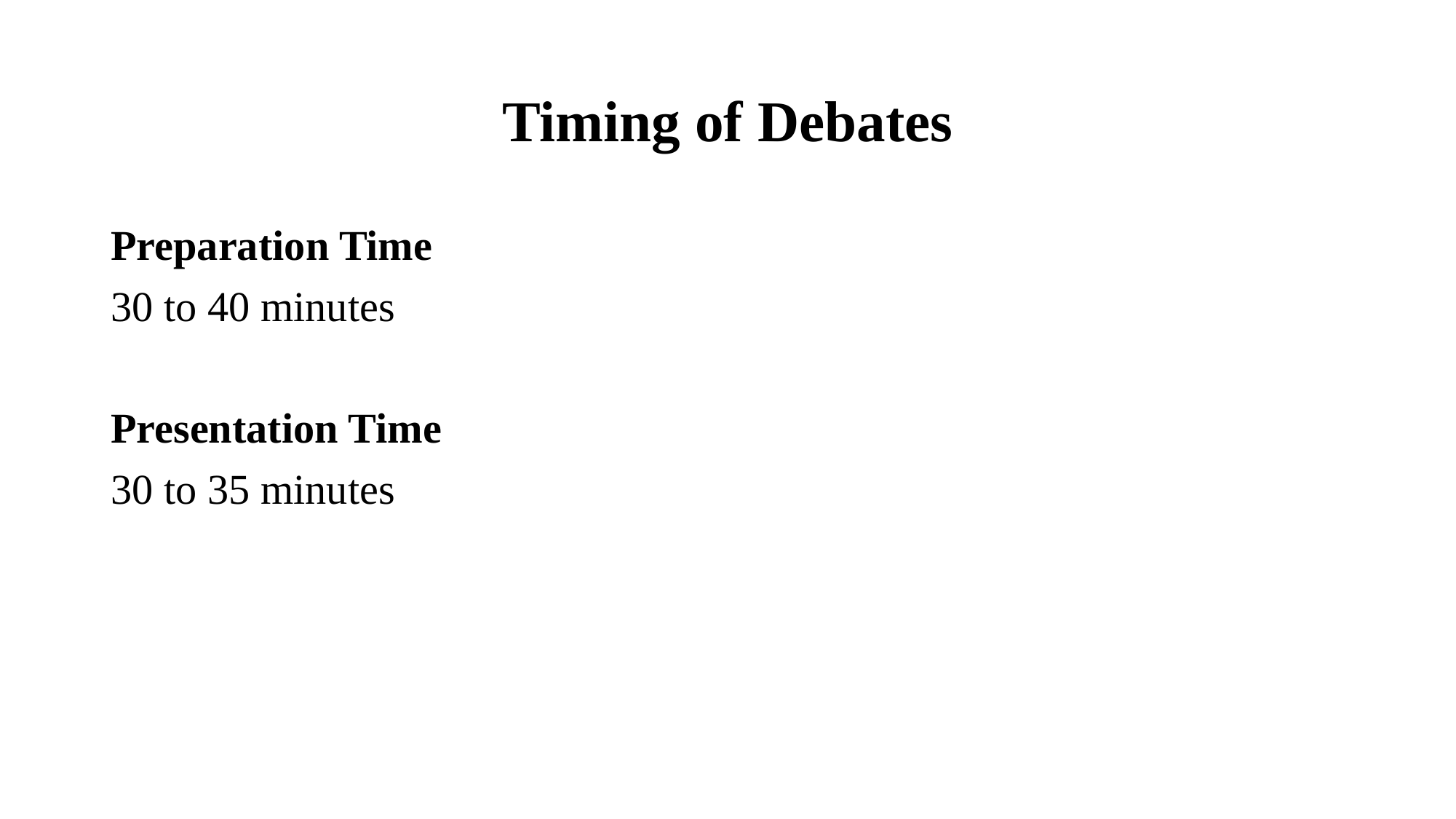

# Timing of Debates
Preparation Time
30 to 40 minutes

Presentation Time
30 to 35 minutes